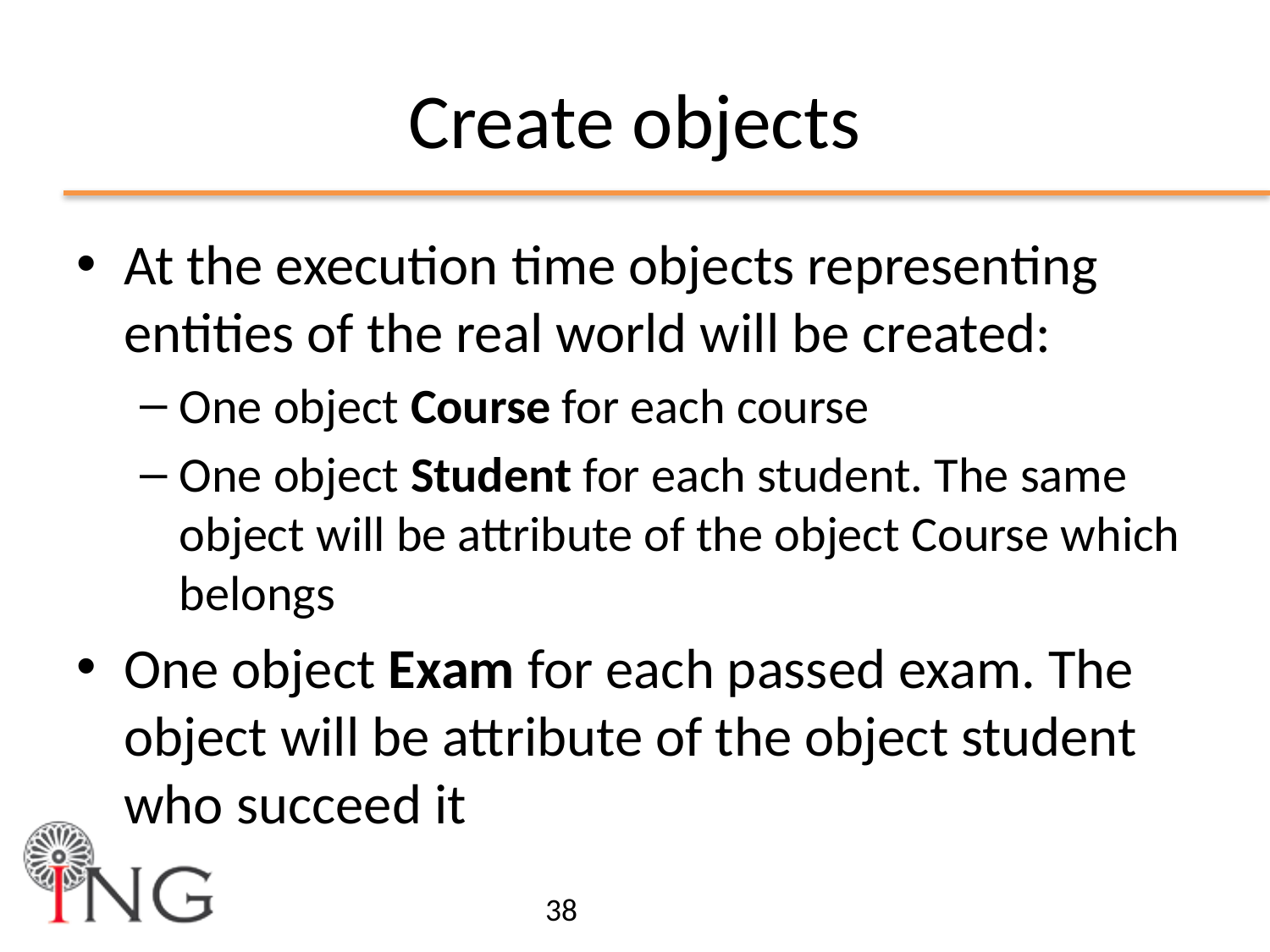

# Create objects
At the execution time objects representing entities of the real world will be created:
One object Course for each course
One object Student for each student. The same object will be attribute of the object Course which belongs
One object Exam for each passed exam. The object will be attribute of the object student who succeed it
38